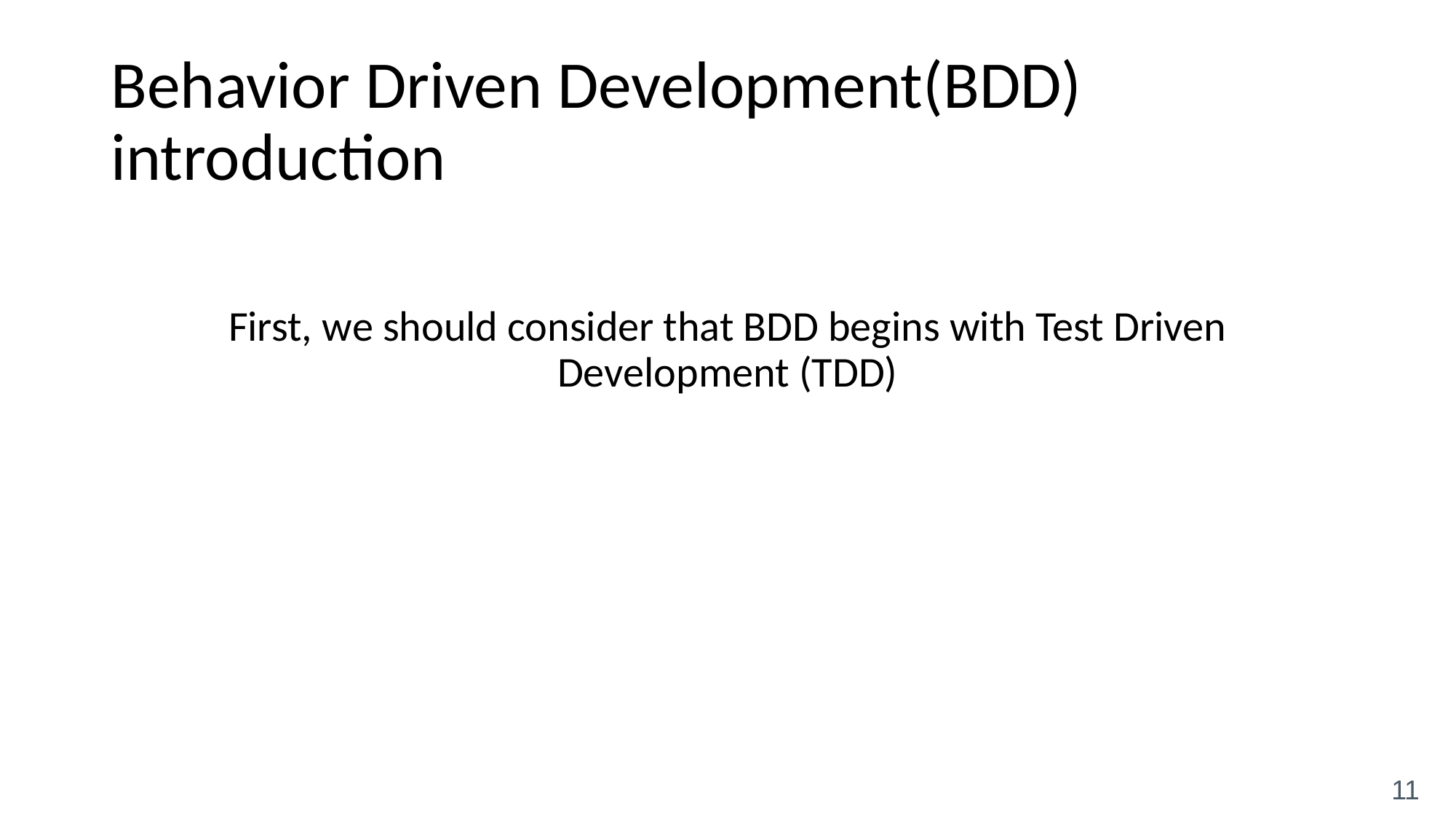

# Behavior Driven Development(BDD) introduction
First, we should consider that BDD begins with Test Driven Development (TDD)